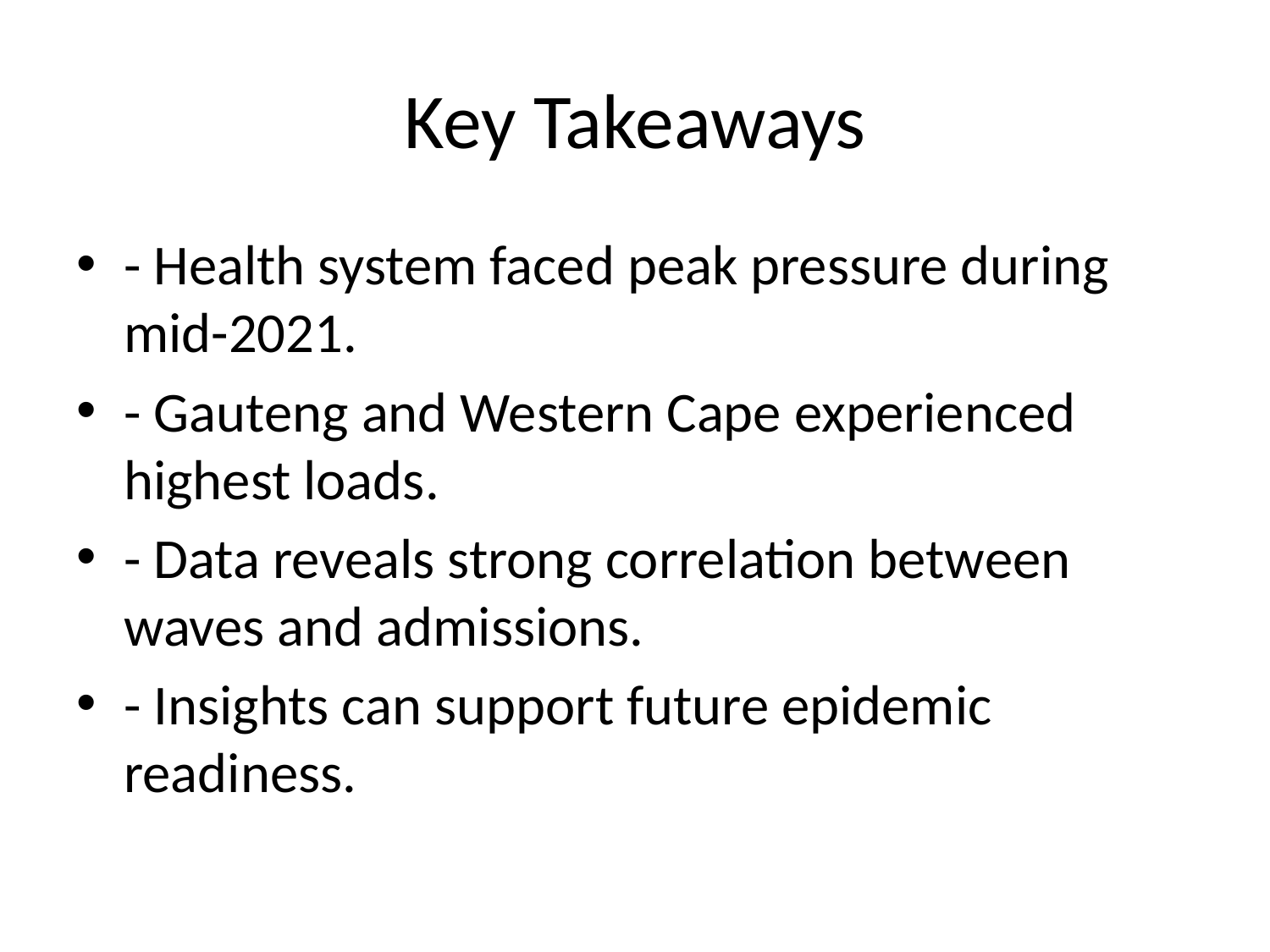

# Key Takeaways
- Health system faced peak pressure during mid-2021.
- Gauteng and Western Cape experienced highest loads.
- Data reveals strong correlation between waves and admissions.
- Insights can support future epidemic readiness.